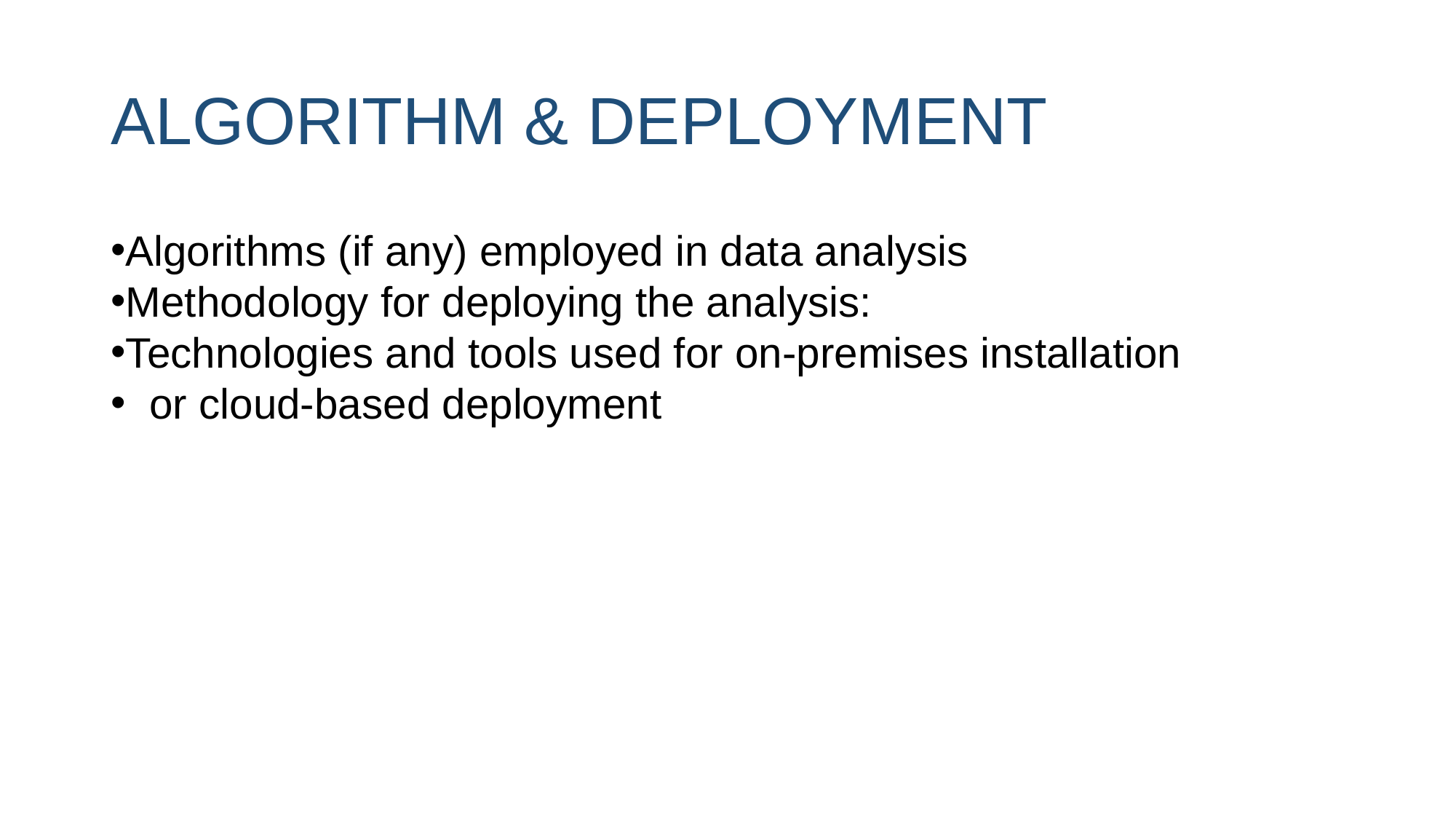

# ALGORITHM & DEPLOYMENT
Algorithms (if any) employed in data analysis
Methodology for deploying the analysis:
Technologies and tools used for on-premises installation
  or cloud-based deployment